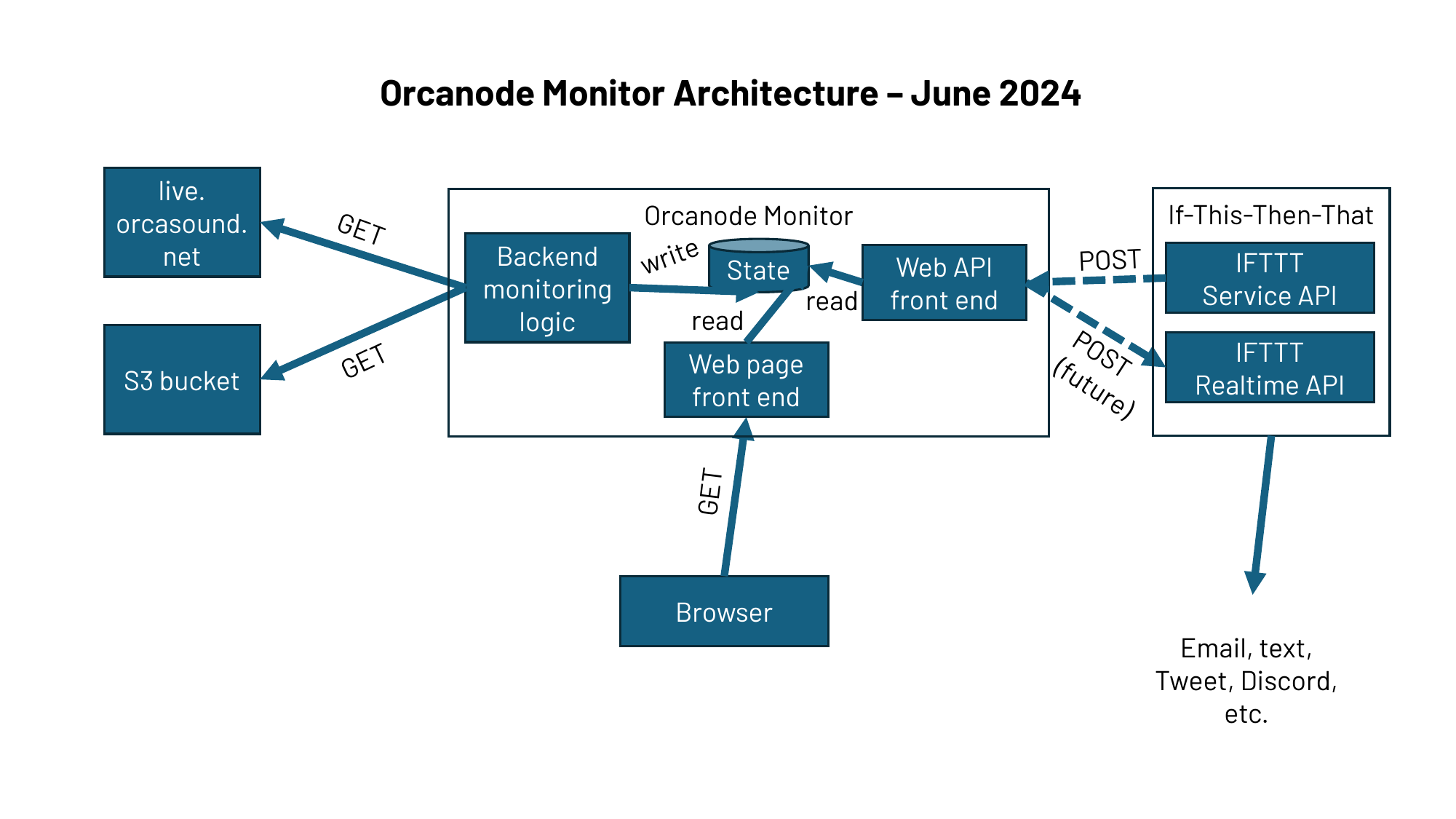

Orcanode Monitor Architecture – June 2024
live.
orcasound.net
If-This-Then-That

Orcanode Monitor

GET
Backend monitoring logic
write
POST
State
IFTTT
Service API
Web API front end
read
read
S3 bucket
IFTTT
Realtime API
POST
(future)
GET
Web page front end
GET
Browser
Email, text,
Tweet, Discord,
etc.